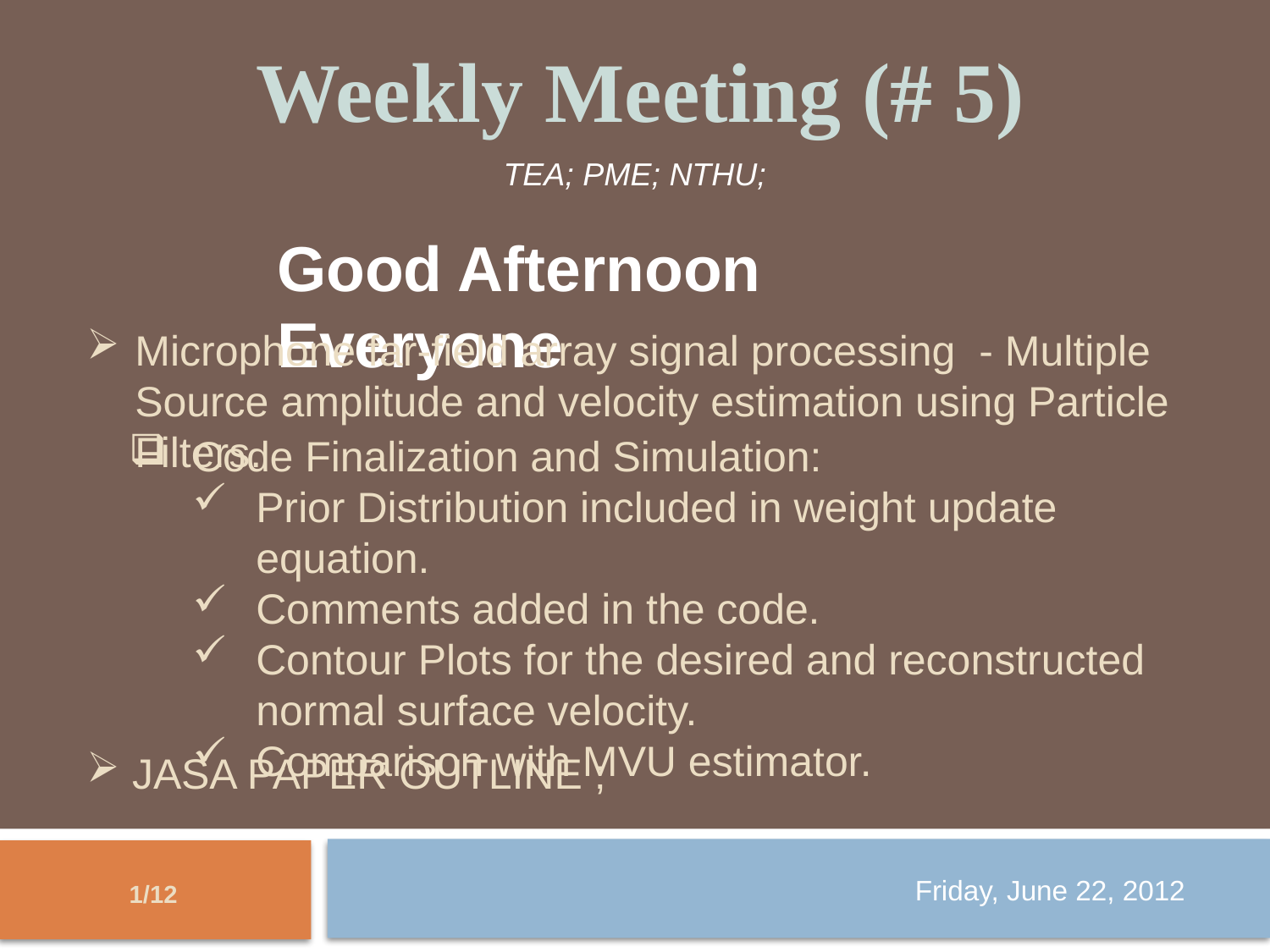

Weekly Meeting (# 5)
TEA; PME; NTHU;
Good Afternoon Everyone
Microphone far-field array signal processing  - Multiple Source amplitude and velocity estimation using Particle Filters.
Code Finalization and Simulation:
Prior Distribution included in weight update equation.
Comments added in the code.
Contour Plots for the desired and reconstructed normal surface velocity.
Comparison with MVU estimator.
# JASA Paper outline ;
Friday, June 22, 2012
1/12